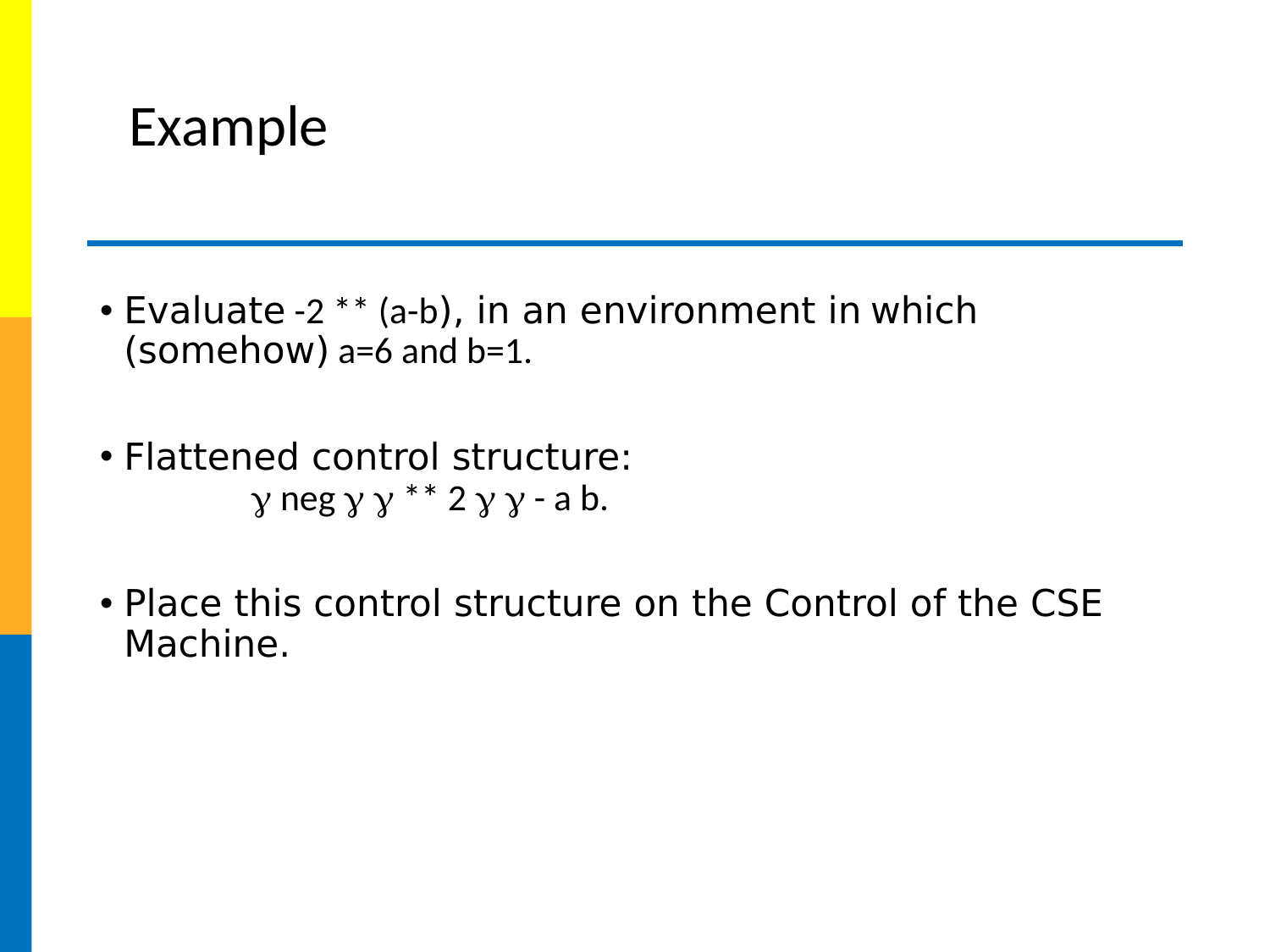

# Example
Evaluate -2 ** (a-b), in an environment in which (somehow) a=6 and b=1.

Flattened control structure:
	γ neg γ γ ** 2 γ γ - a b.

Place this control structure on the Control of the CSE Machine.